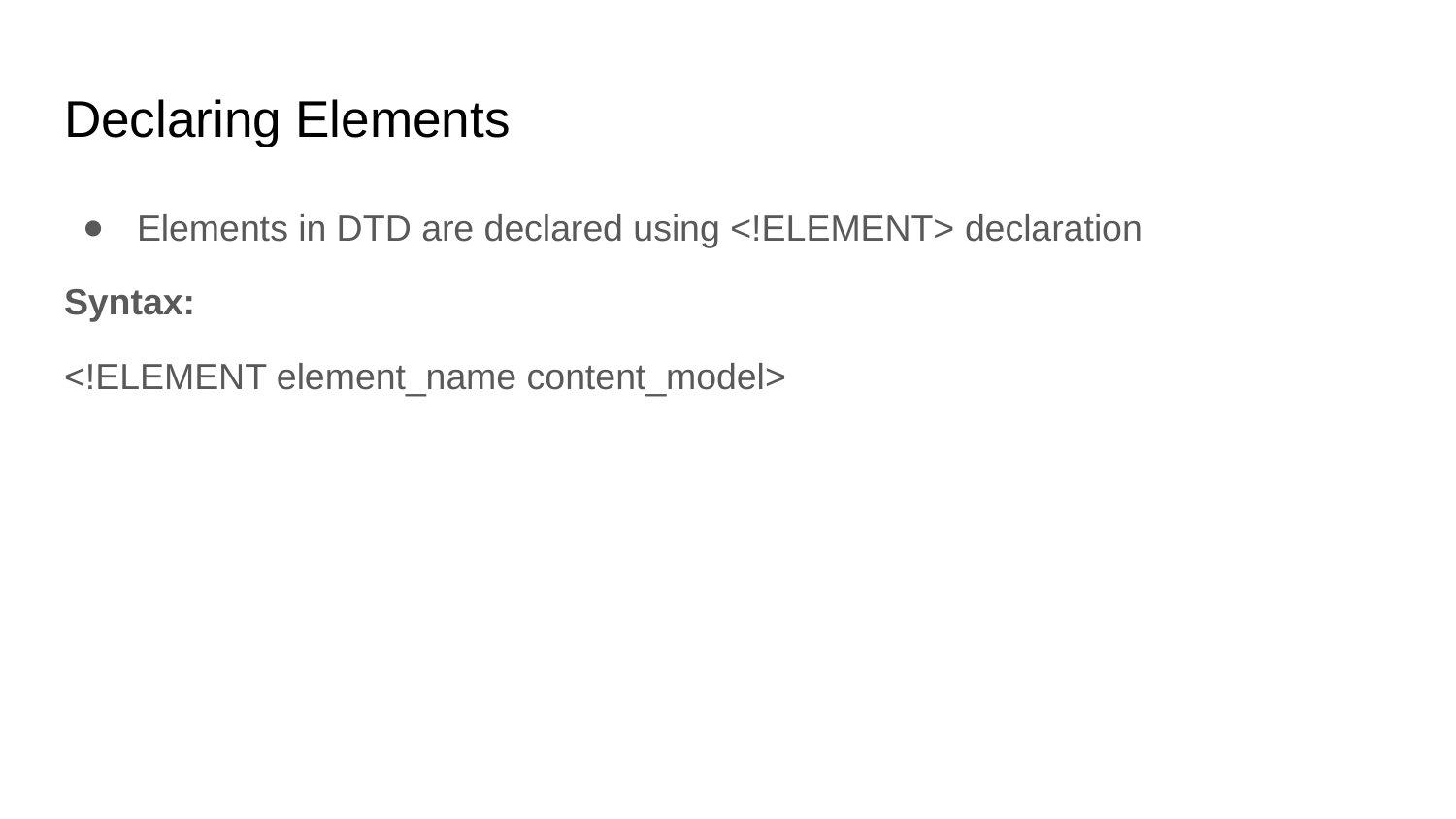

# Declaring Elements
Elements in DTD are declared using <!ELEMENT> declaration
Syntax:
<!ELEMENT element_name content_model>